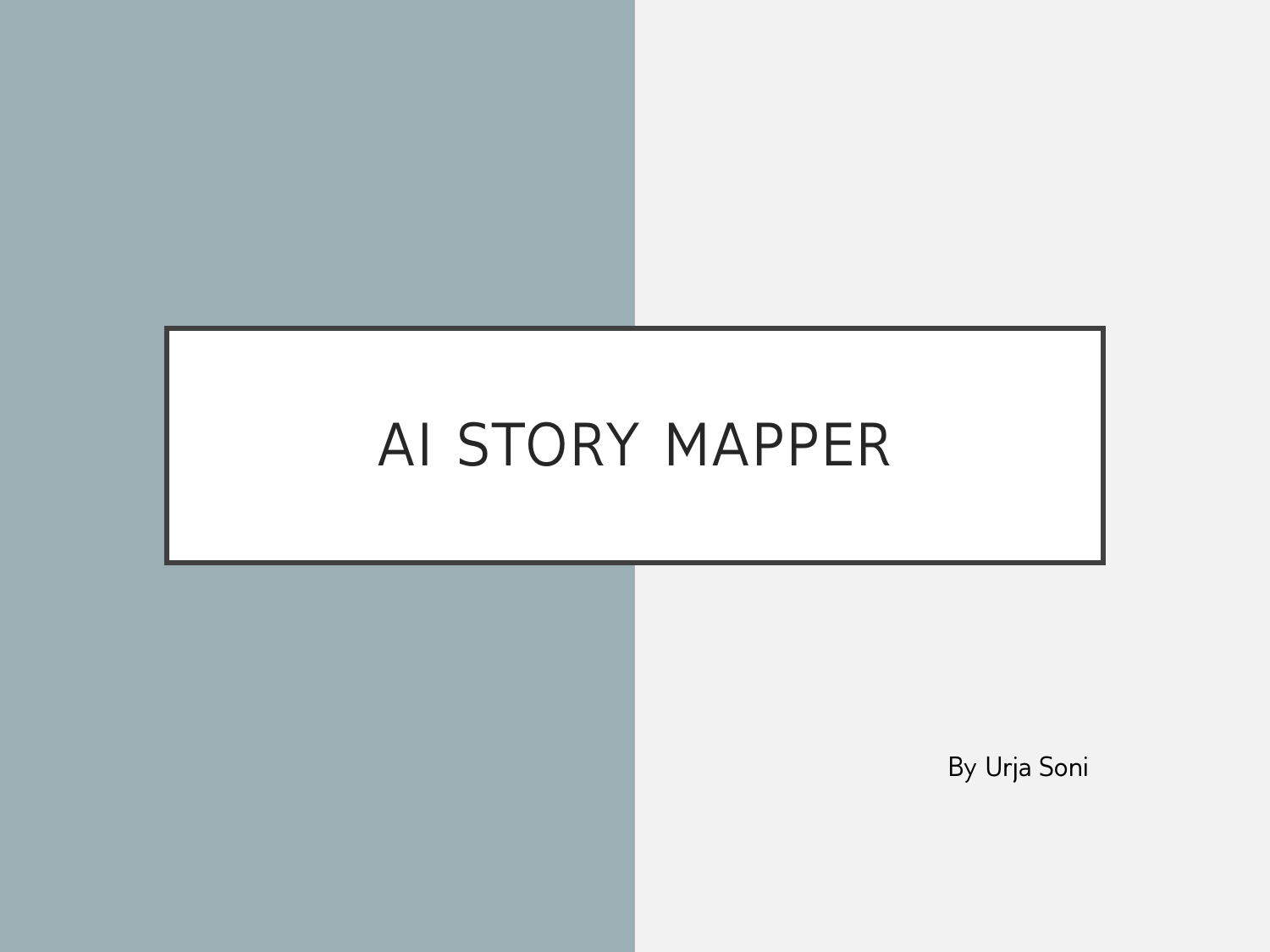

# AI Story Mapper
By Urja Soni